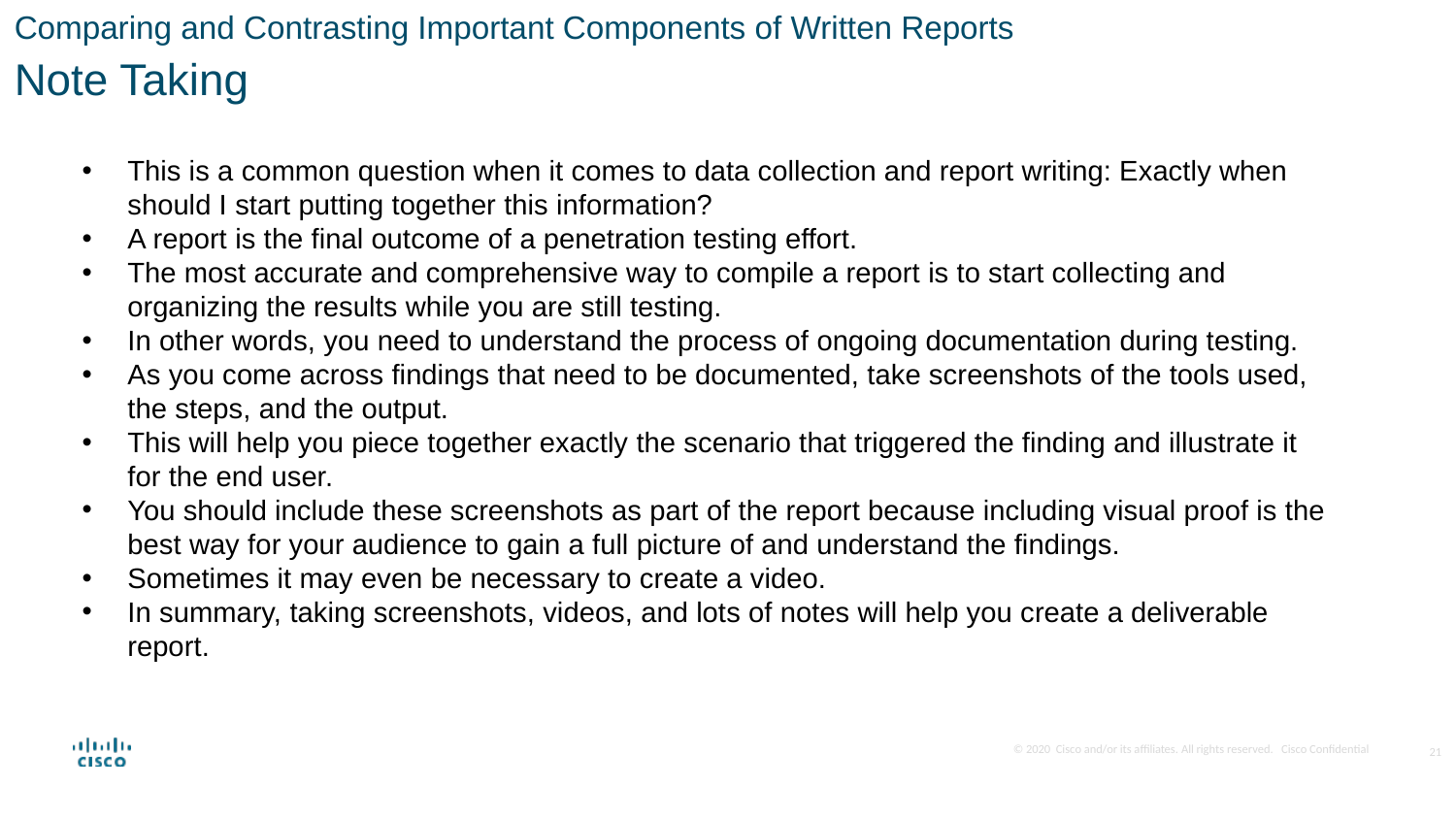

Comparing and Contrasting Important Components of Written Reports
Note Taking
This is a common question when it comes to data collection and report writing: Exactly when should I start putting together this information?
A report is the final outcome of a penetration testing effort.
The most accurate and comprehensive way to compile a report is to start collecting and organizing the results while you are still testing.
In other words, you need to understand the process of ongoing documentation during testing.
As you come across findings that need to be documented, take screenshots of the tools used, the steps, and the output.
This will help you piece together exactly the scenario that triggered the finding and illustrate it for the end user.
You should include these screenshots as part of the report because including visual proof is the best way for your audience to gain a full picture of and understand the findings.
Sometimes it may even be necessary to create a video.
In summary, taking screenshots, videos, and lots of notes will help you create a deliverable report.
21